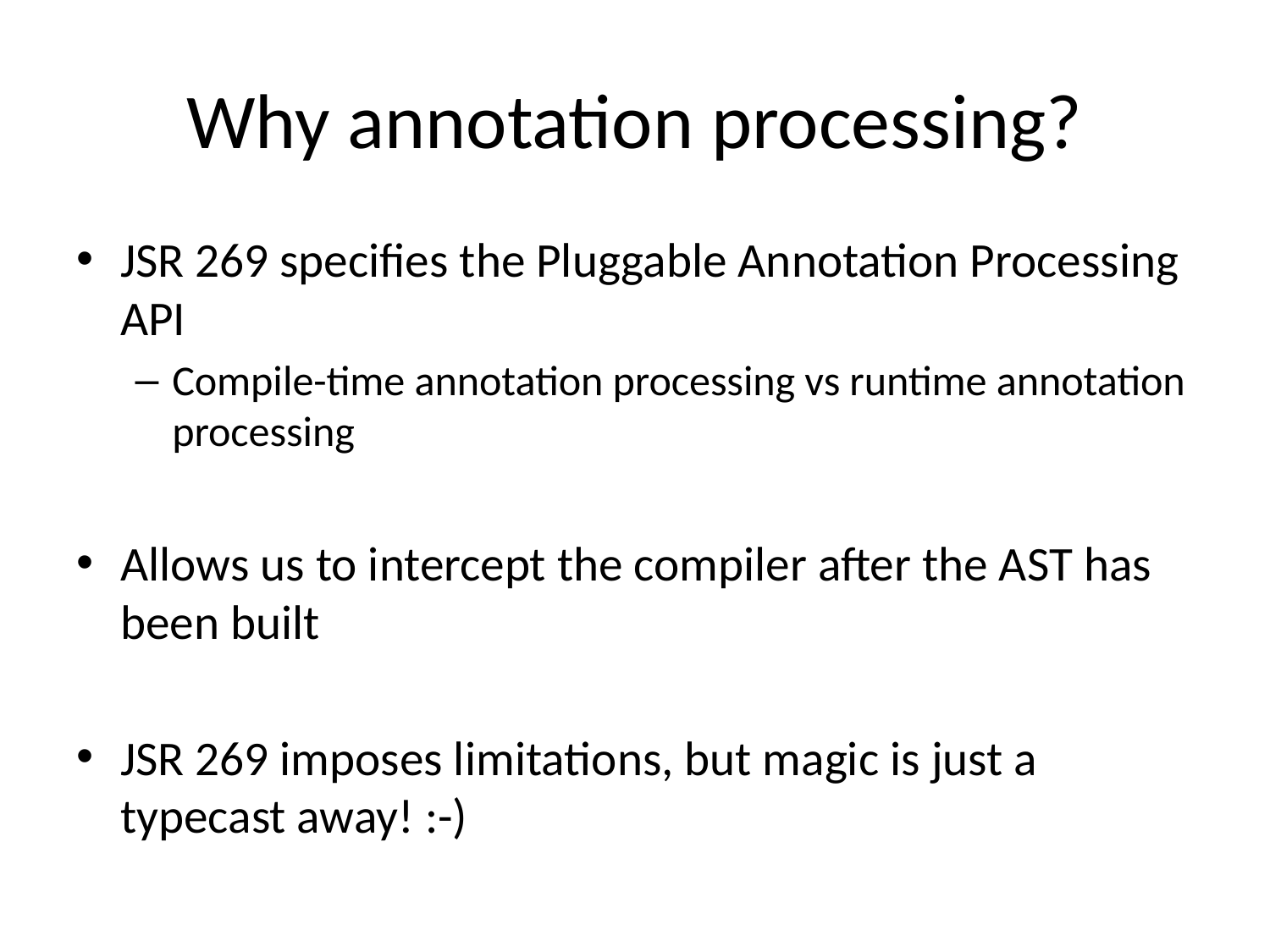

# Why annotation processing?
JSR 269 specifies the Pluggable Annotation Processing API
Compile-time annotation processing vs runtime annotation processing

Allows us to intercept the compiler after the AST has been built

JSR 269 imposes limitations, but magic is just a typecast away! :-)